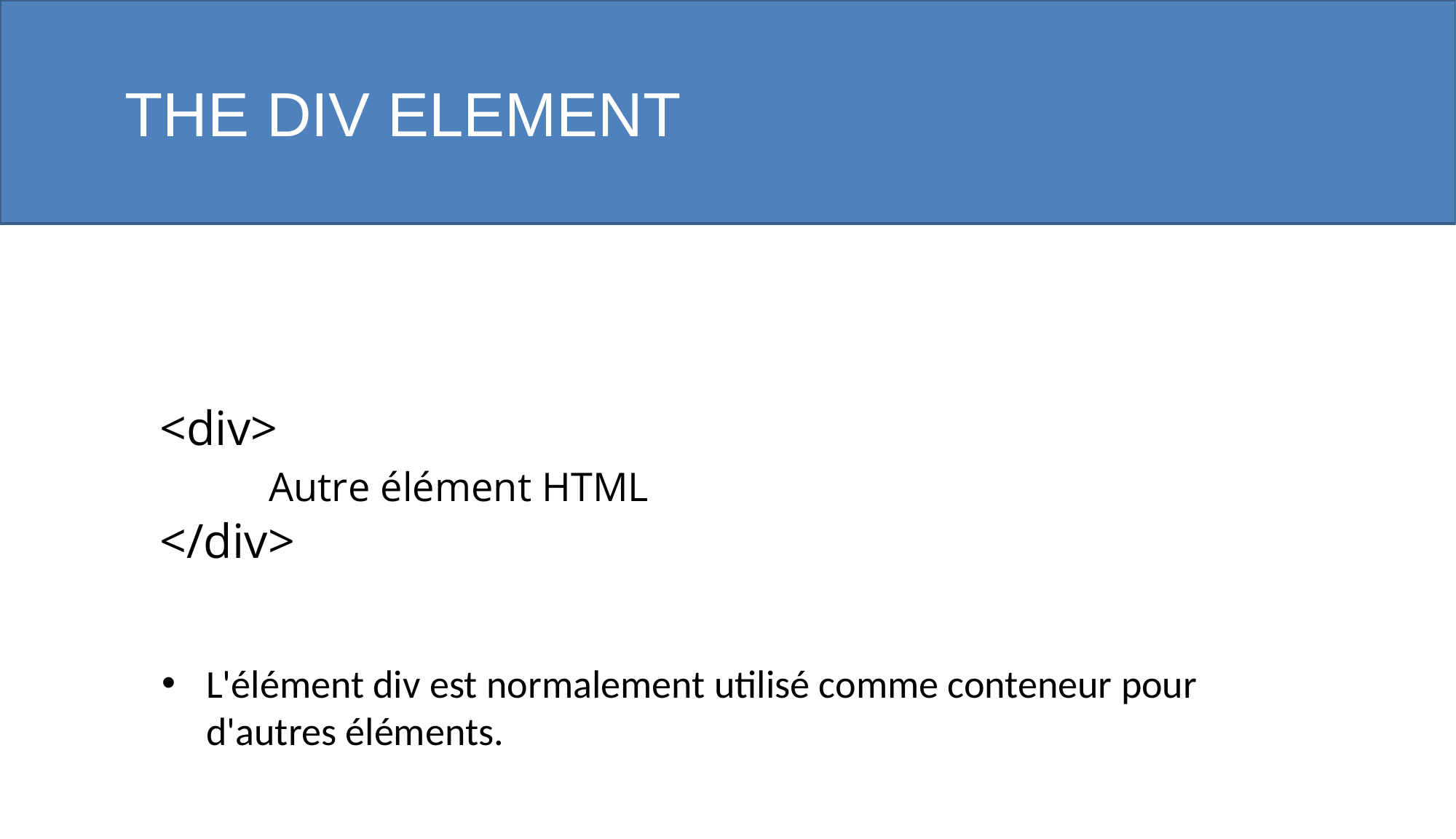

THE DIV ELEMENT
<div>
	Autre élément HTML
</div>
L'élément div est normalement utilisé comme conteneur pour d'autres éléments.